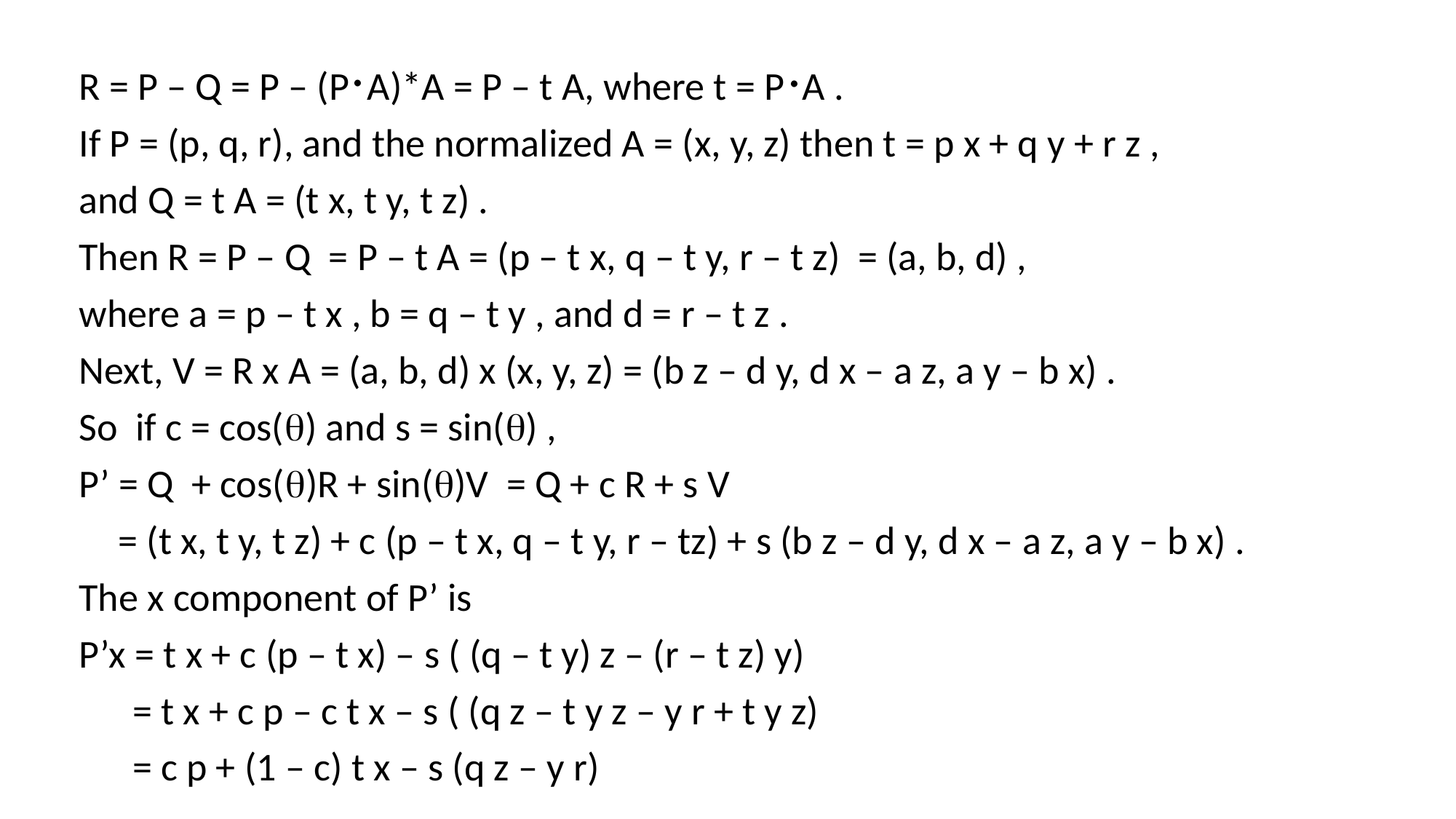

.
.
R = P – Q = P – (P  A)*A = P – t A, where t = P  A .
If P = (p, q, r), and the normalized A = (x, y, z) then t = p x + q y + r z ,
and Q = t A = (t x, t y, t z) .
Then R = P – Q  = P – t A = (p – t x, q – t y, r – t z)  = (a, b, d) ,
where a = p – t x , b = q – t y , and d = r – t z .
Next, V = R x A = (a, b, d) x (x, y, z) = (b z – d y, d x – a z, a y – b x) .
So  if c = cos(θ) and s = sin(θ) ,
P’ = Q  + cos(θ)R + sin(θ)V  = Q + c R + s V
     = (t x, t y, t z) + c (p – t x, q – t y, r – tz) + s (b z – d y, d x – a z, a y – b x) .
The x component of P’ is
P’x = t x + c (p – t x) – s ( (q – t y) z – (r – t z) y)
      = t x + c p – c t x – s ( (q z – t y z – y r + t y z)
      = c p + (1 – c) t x – s (q z – y r)